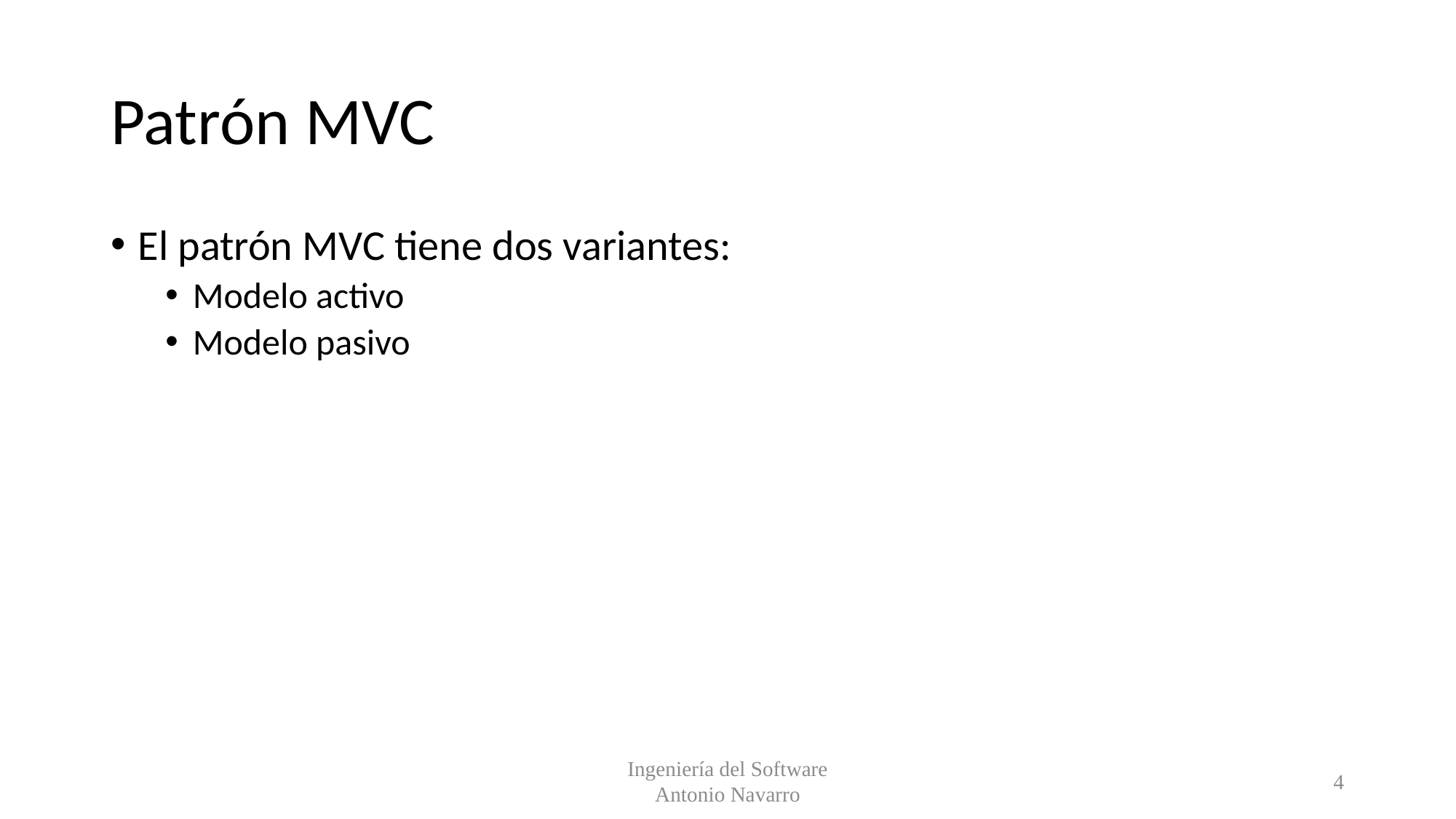

# Patrón MVC
El patrón MVC tiene dos variantes:
Modelo activo
Modelo pasivo

Ingeniería del Software
Antonio Navarro
4